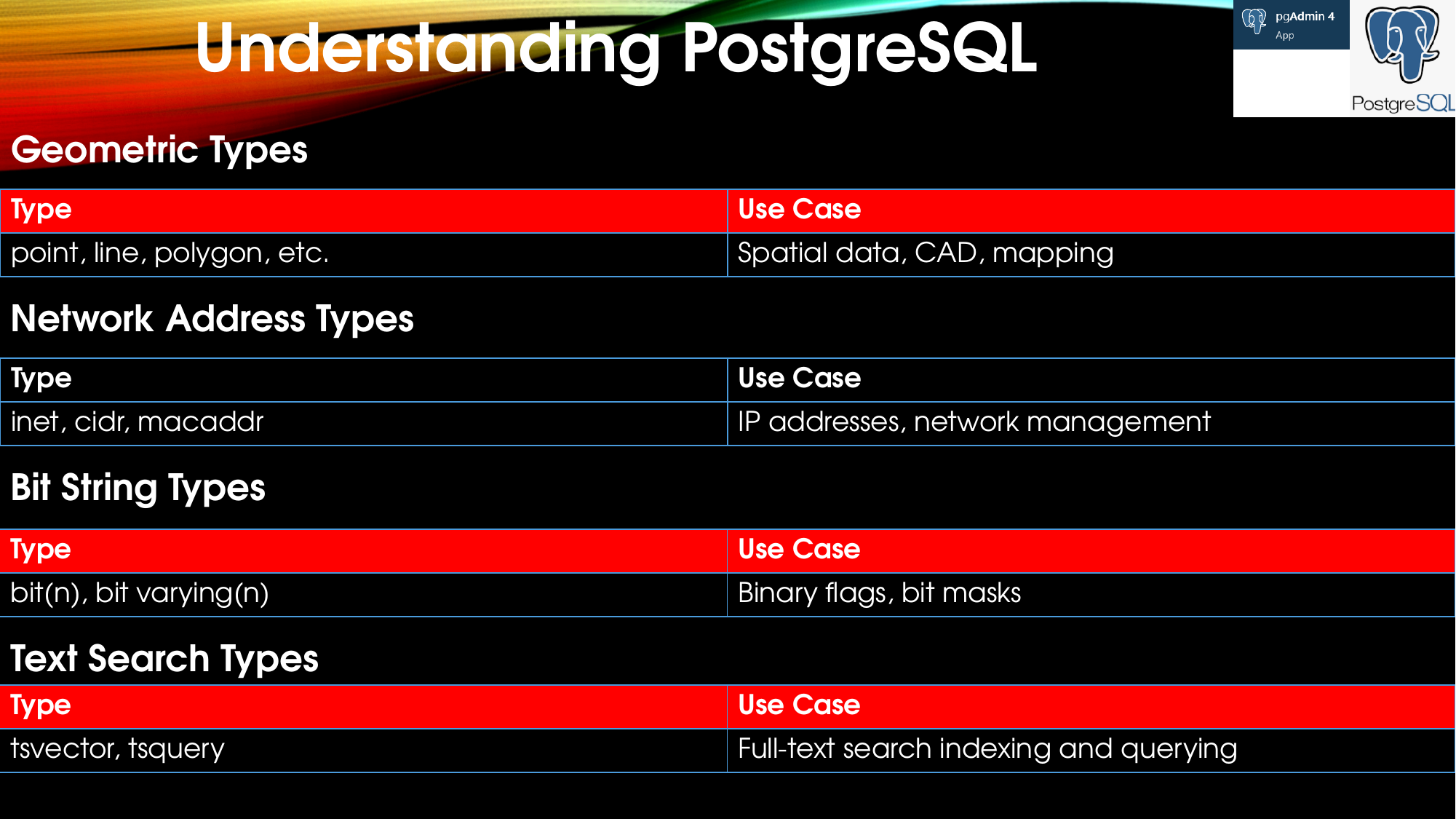

Understanding PostgreSQL
Geometric Types
| Type | Use Case |
| --- | --- |
| point, line, polygon, etc. | Spatial data, CAD, mapping |
Network Address Types
| Type | Use Case |
| --- | --- |
| inet, cidr, macaddr | IP addresses, network management |
Bit String Types
| Type | Use Case |
| --- | --- |
| bit(n), bit varying(n) | Binary flags, bit masks |
Text Search Types
| Type | Use Case |
| --- | --- |
| tsvector, tsquery | Full-text search indexing and querying |